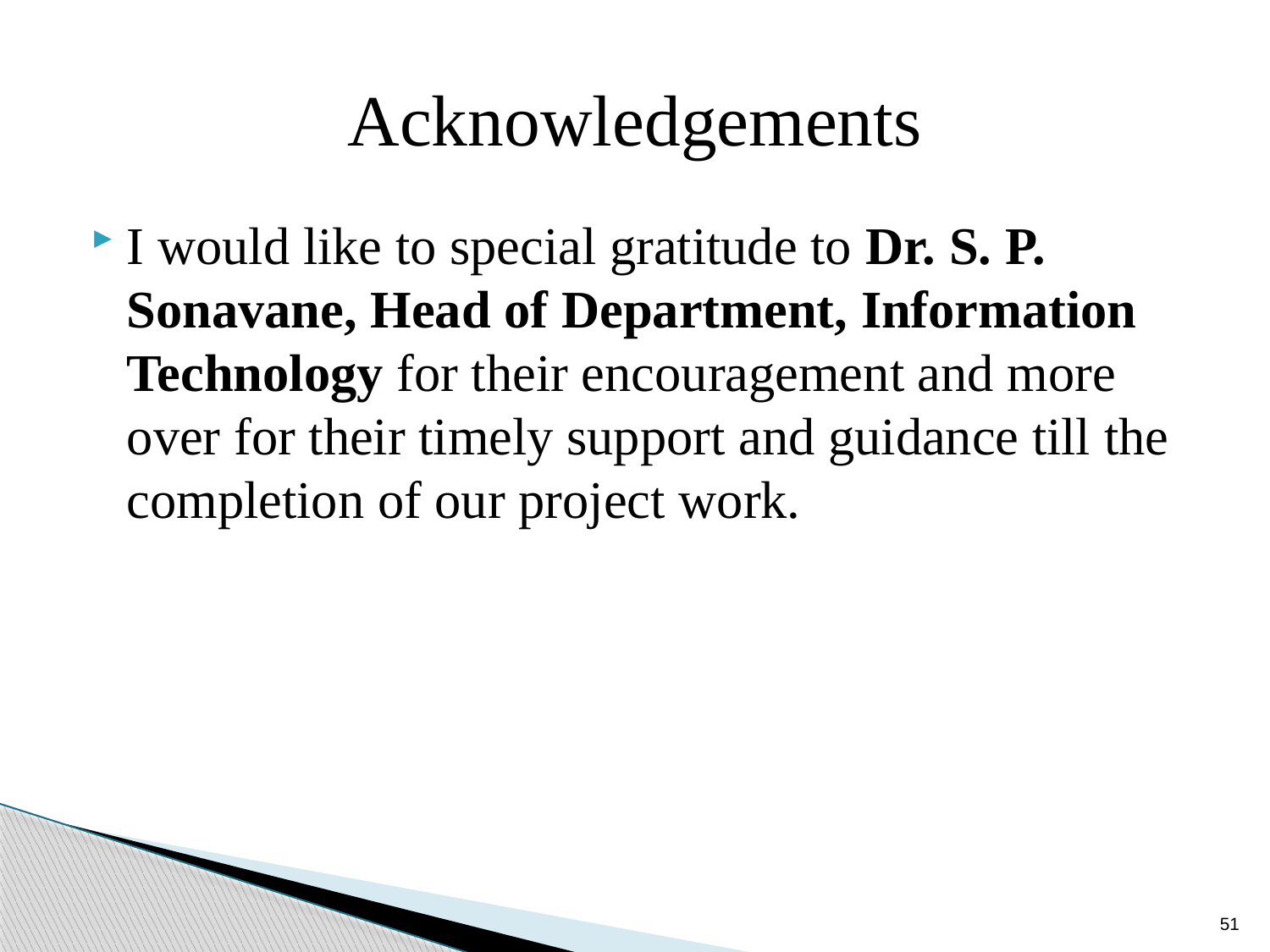

# Acknowledgements
I would like to special gratitude to Dr. S. P. Sonavane, Head of Department, Information Technology for their encouragement and more over for their timely support and guidance till the completion of our project work.

51